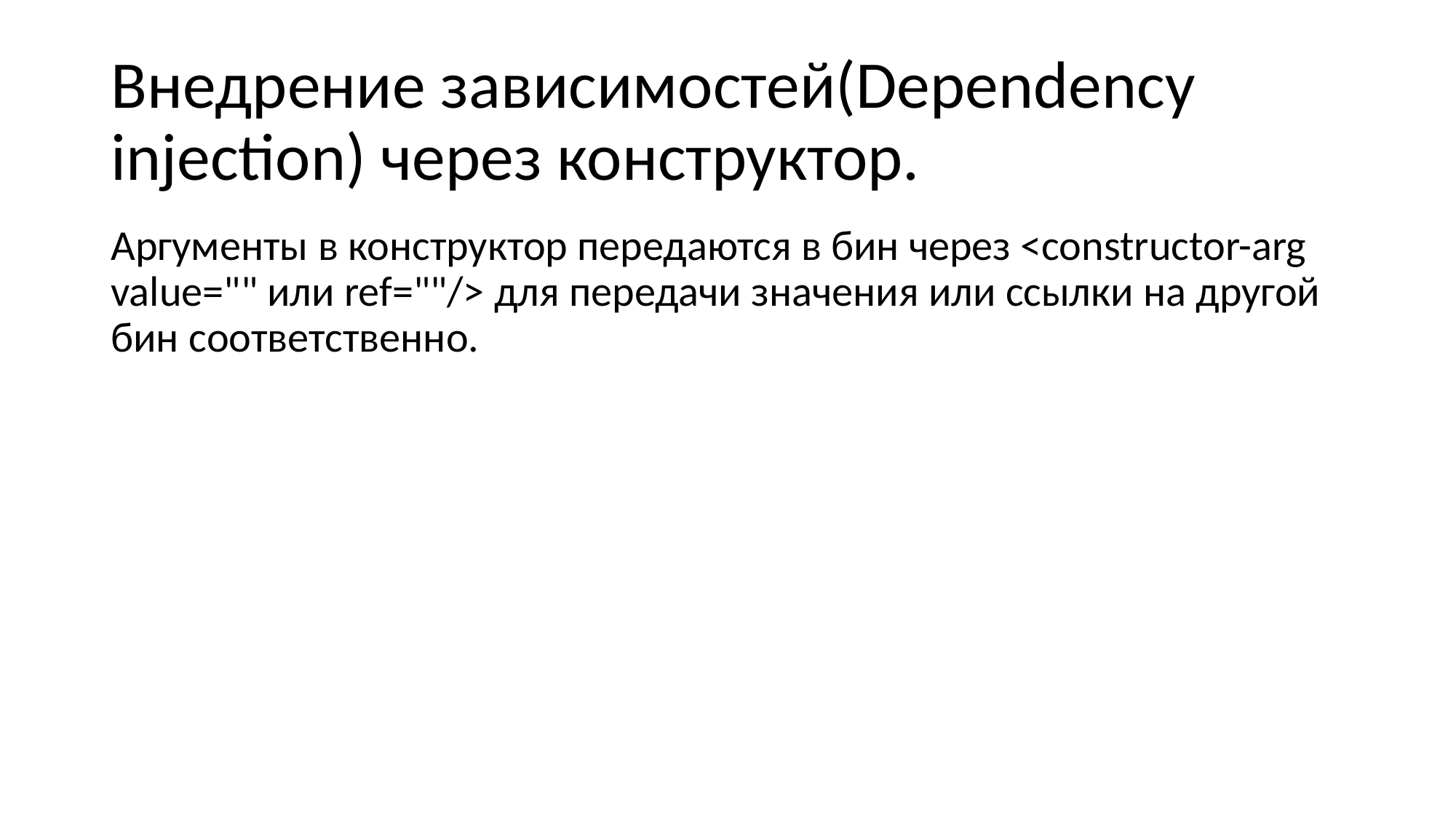

# Внедрение зависимостей(Dependency injection) через конструктор.
Аргументы в конструктор передаются в бин через <constructor-arg value="" или ref=""/> для передачи значения или ссылки на другой бин соответственно.